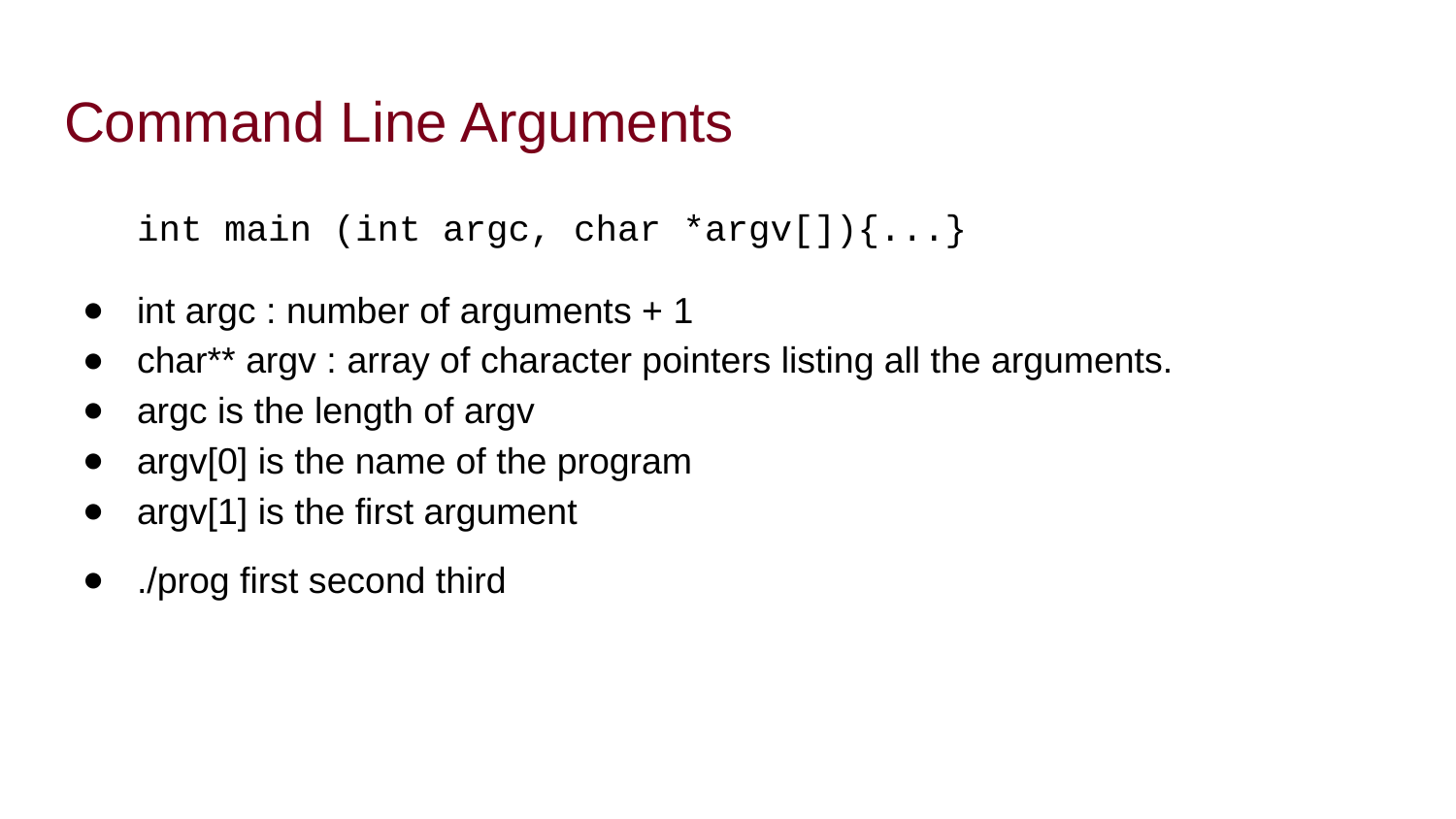

# Command Line Arguments
int main (int argc, char *argv[]){...}
int argc : number of arguments + 1
char** argv : array of character pointers listing all the arguments.
argc is the length of argv
argv[0] is the name of the program
argv[1] is the first argument
./prog first second third